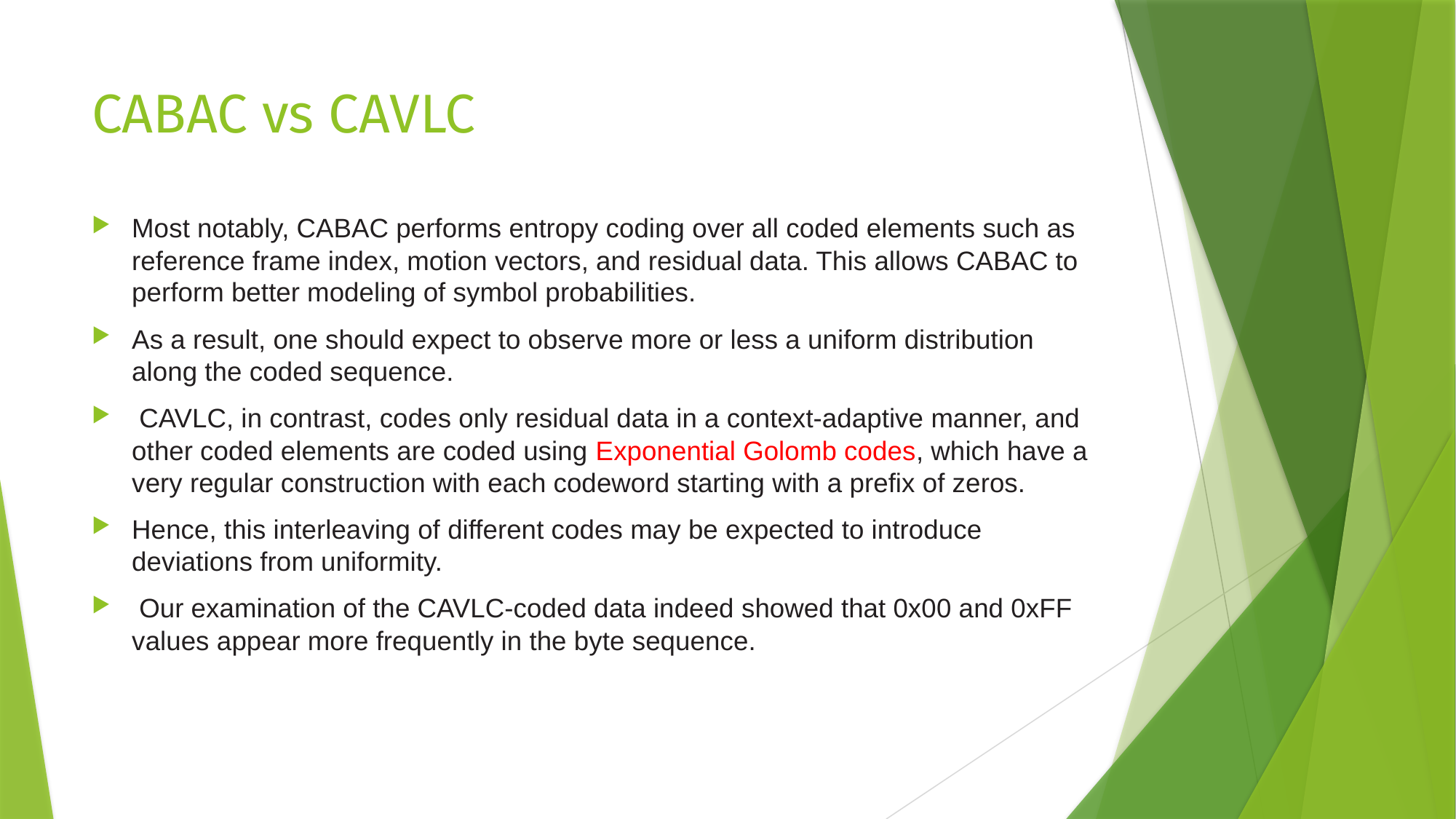

# CABAC vs CAVLC
Most notably, CABAC performs entropy coding over all coded elements such as reference frame index, motion vectors, and residual data. This allows CABAC to perform better modeling of symbol probabilities.
As a result, one should expect to observe more or less a uniform distribution along the coded sequence.
 CAVLC, in contrast, codes only residual data in a context-adaptive manner, and other coded elements are coded using Exponential Golomb codes, which have a very regular construction with each codeword starting with a prefix of zeros.
Hence, this interleaving of different codes may be expected to introduce deviations from uniformity.
 Our examination of the CAVLC-coded data indeed showed that 0x00 and 0xFF values appear more frequently in the byte sequence.